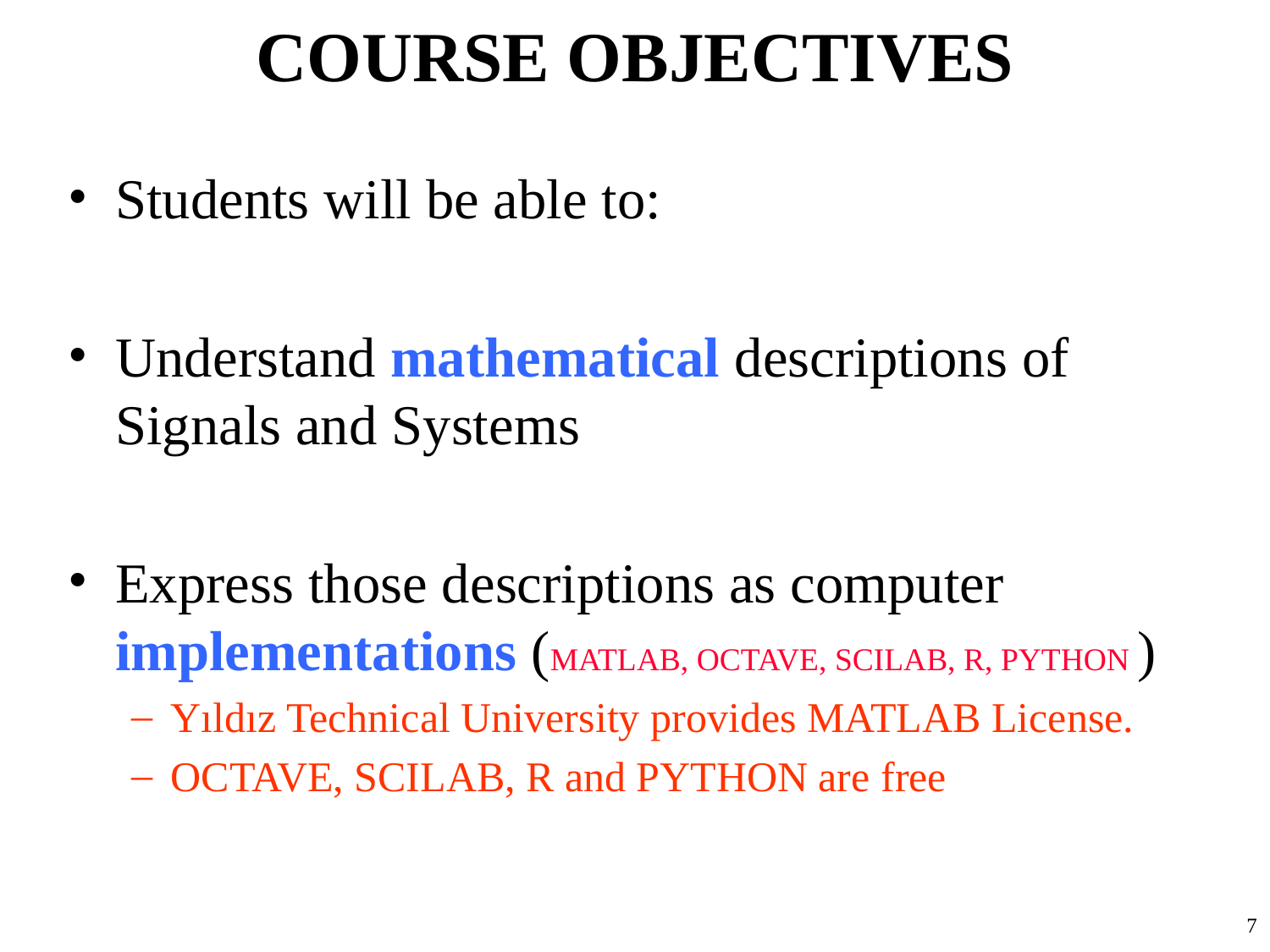

# COURSE OBJECTIVES
Students will be able to:

Understand mathematical descriptions of Signals and Systems

Express those descriptions as computer implementations (MATLAB, OCTAVE, SCILAB, R, PYTHON )
Yıldız Technical University provides MATLAB License.
OCTAVE, SCILAB, R and PYTHON are free
7